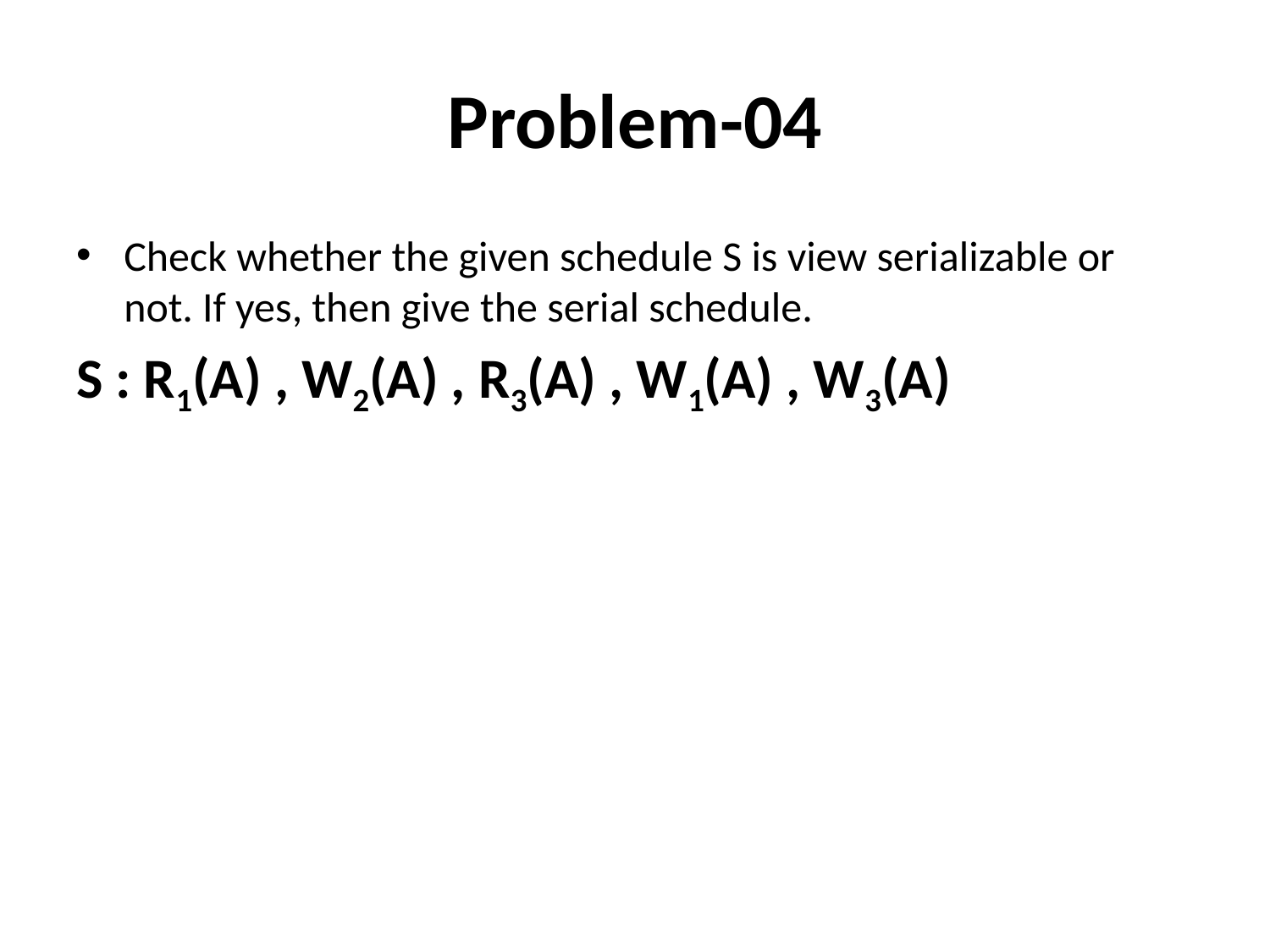

# Problem-04
Check whether the given schedule S is view serializable or not. If yes, then give the serial schedule.
S : R1(A) , W2(A) , R3(A) , W1(A) , W3(A)